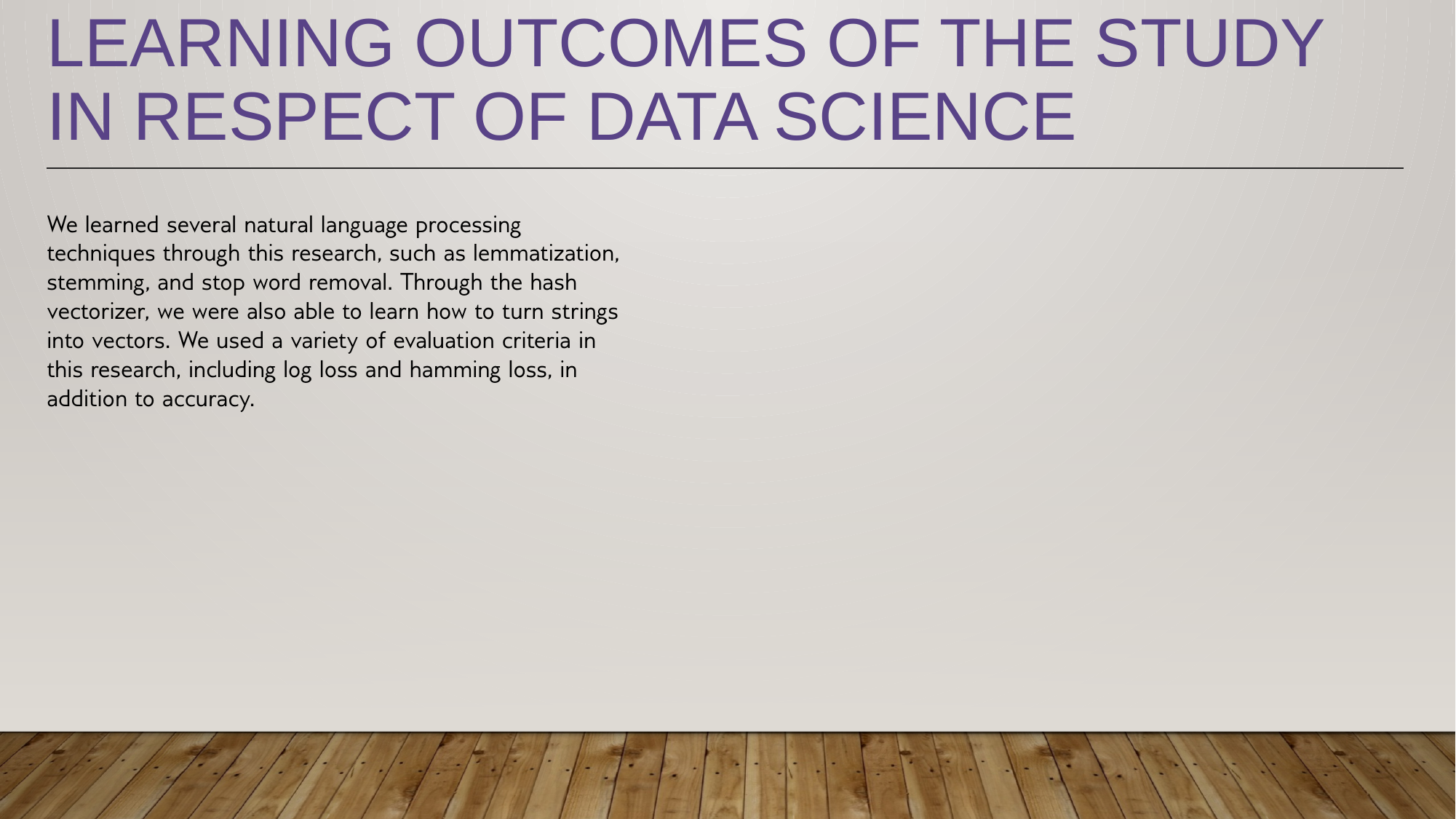

# Learning Outcomes of the Study in respect of Data Science
We learned several natural language processing techniques through this research, such as lemmatization, stemming, and stop word removal. Through the hash vectorizer, we were also able to learn how to turn strings into vectors. We used a variety of evaluation criteria in this research, including log loss and hamming loss, in addition to accuracy.